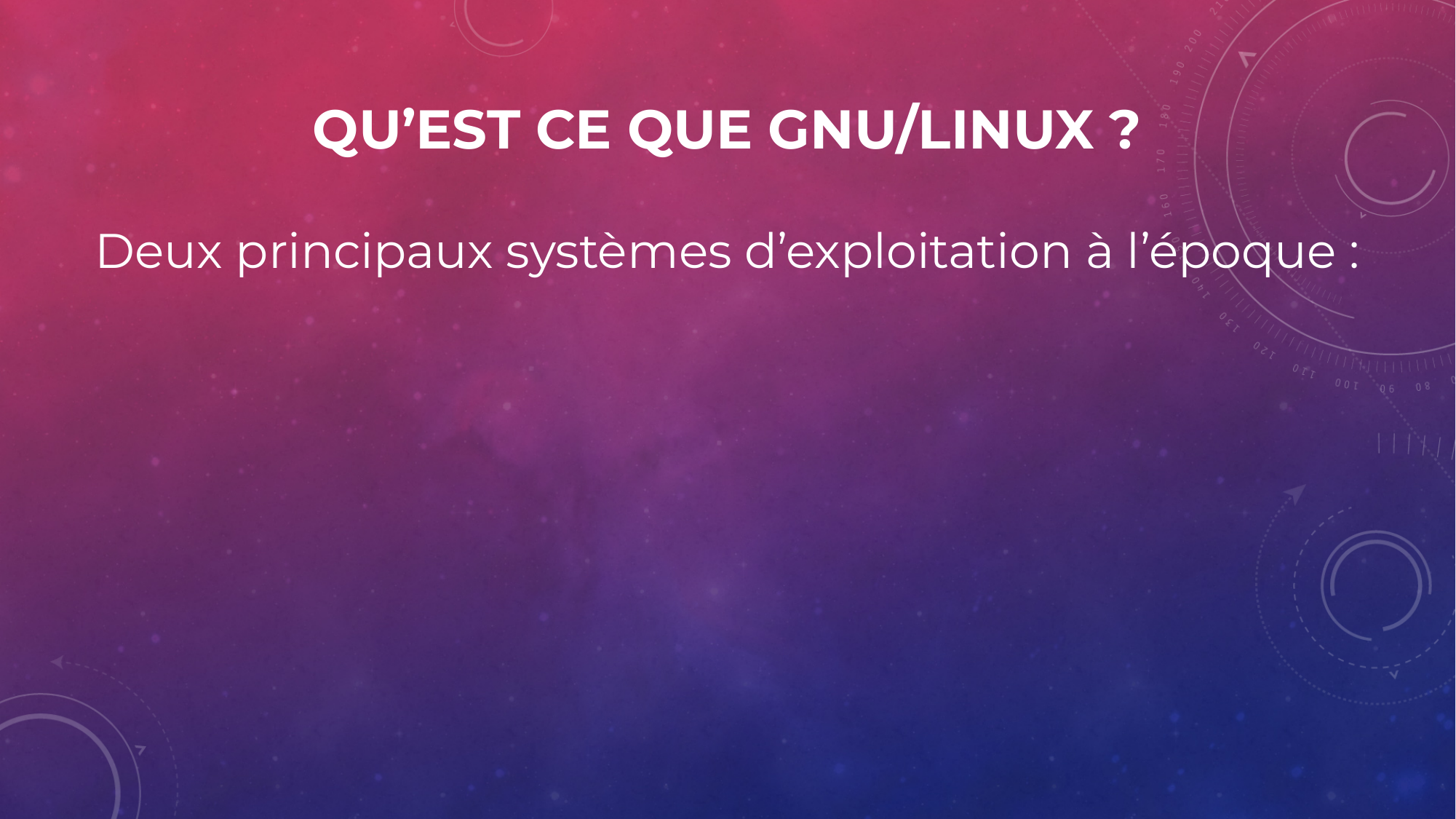

# Qu’est ce que GNU/LINUX ?
Deux principaux systèmes d’exploitation à l’époque :